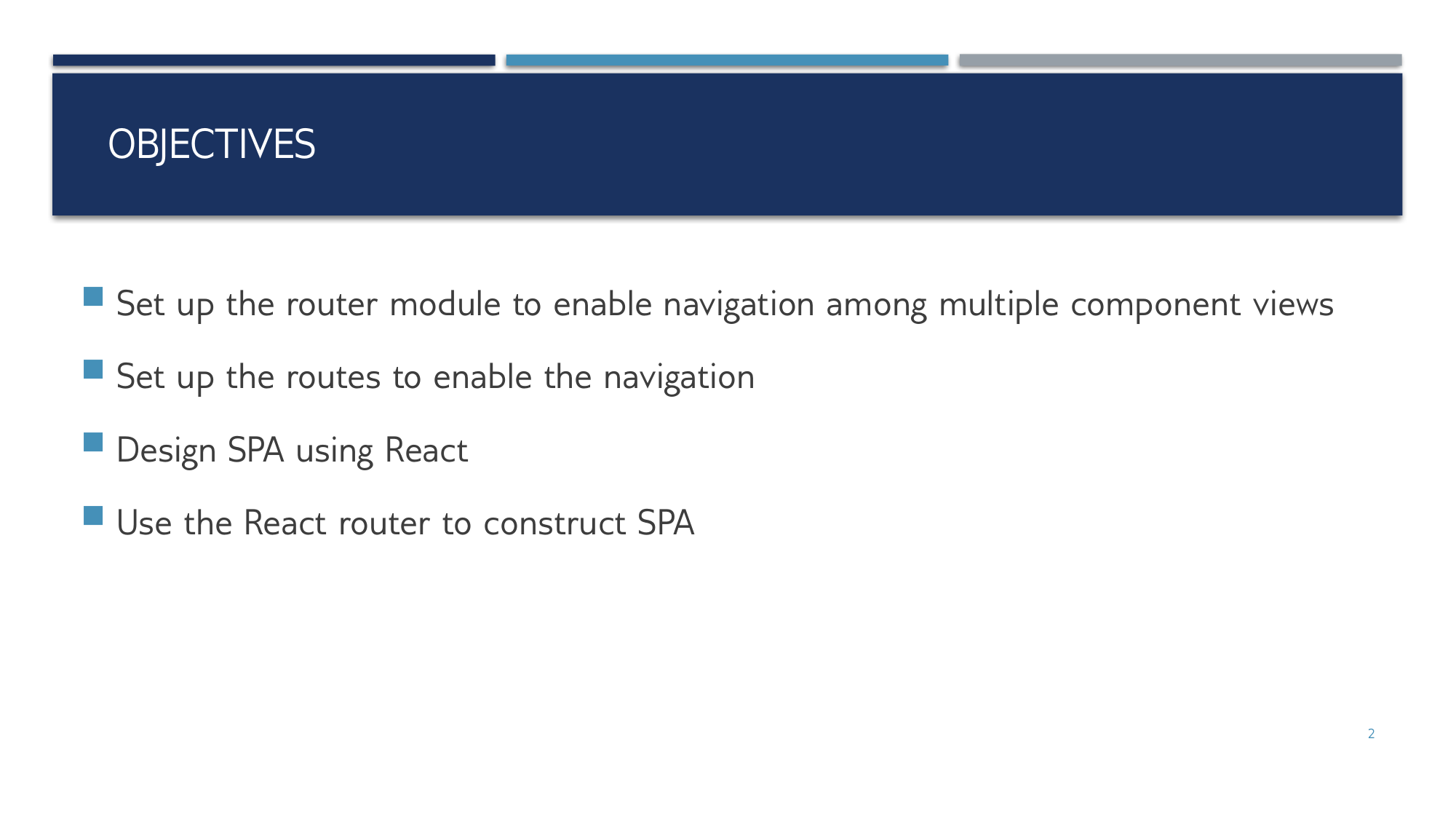

# Objectives
Set up the router module to enable navigation among multiple component views
Set up the routes to enable the navigation
Design SPA using React
Use the React router to construct SPA
2